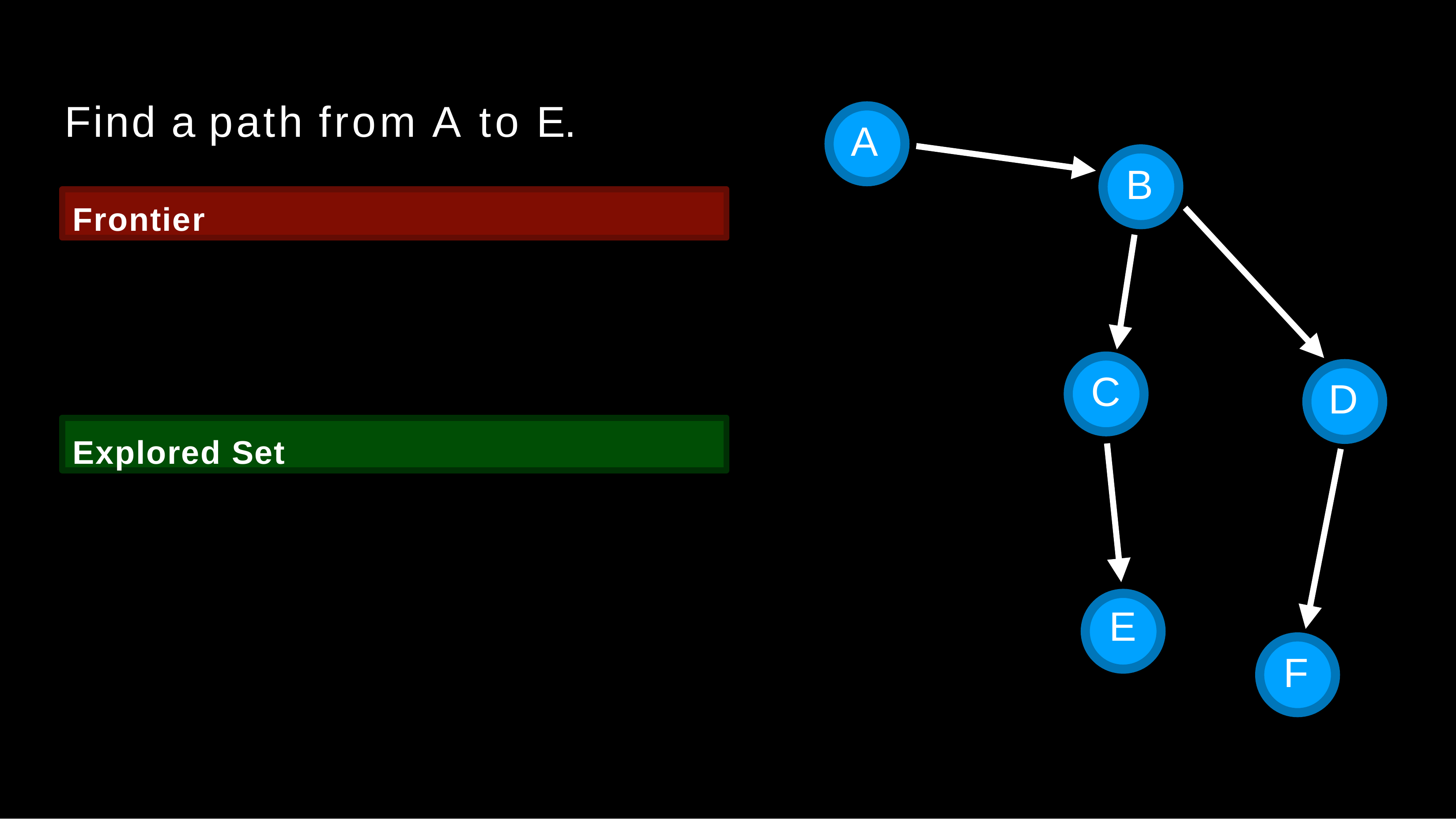

# Find a path from A to E.

A

B
Frontier

C
D
Explored Set

E
F